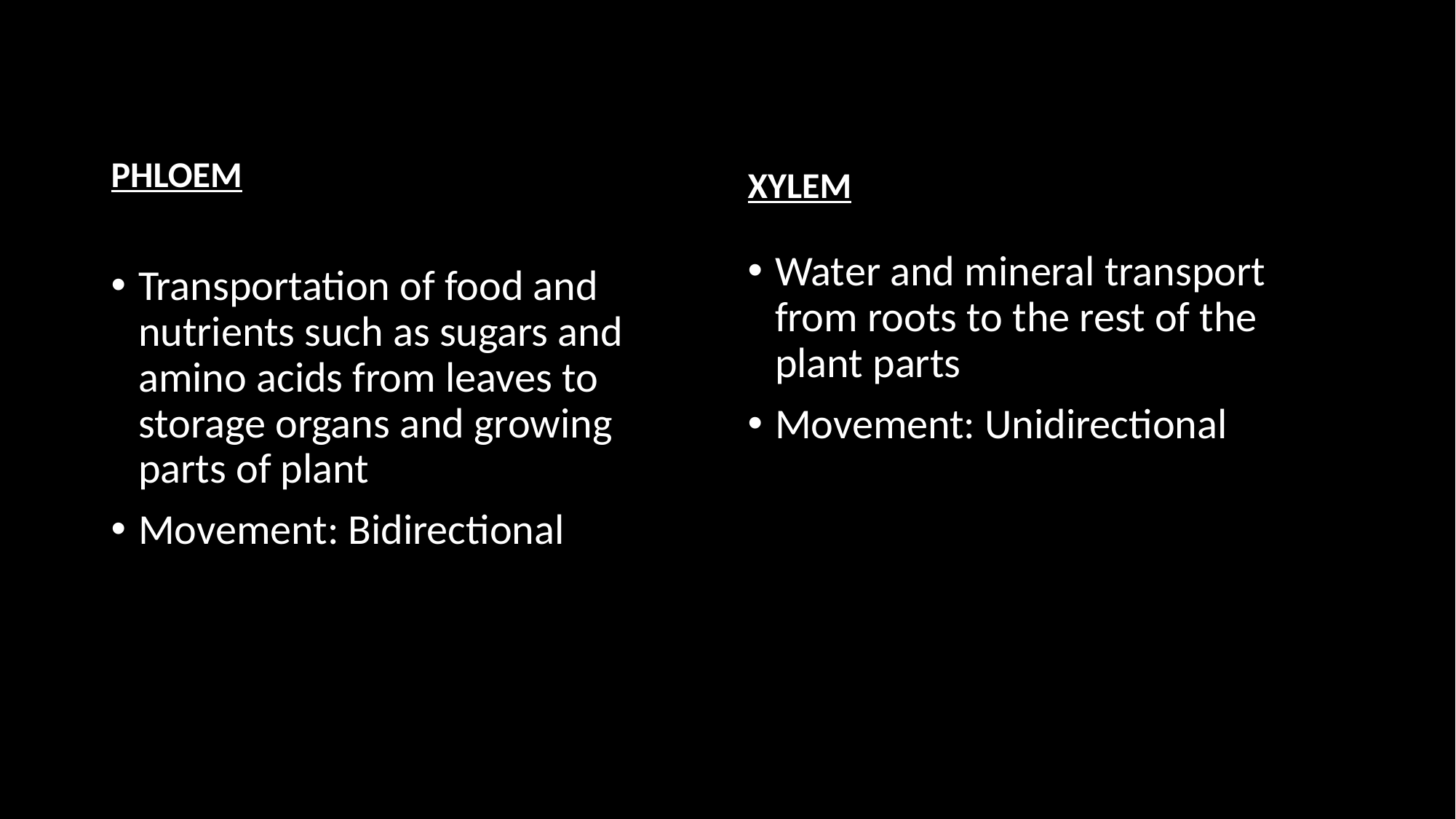

PHLOEM
XYLEM
Water and mineral transport from roots to the rest of the plant parts
Movement: Unidirectional

Transportation of food and nutrients such as sugars and amino acids from leaves to storage organs and growing parts of plant
Movement: Bidirectional